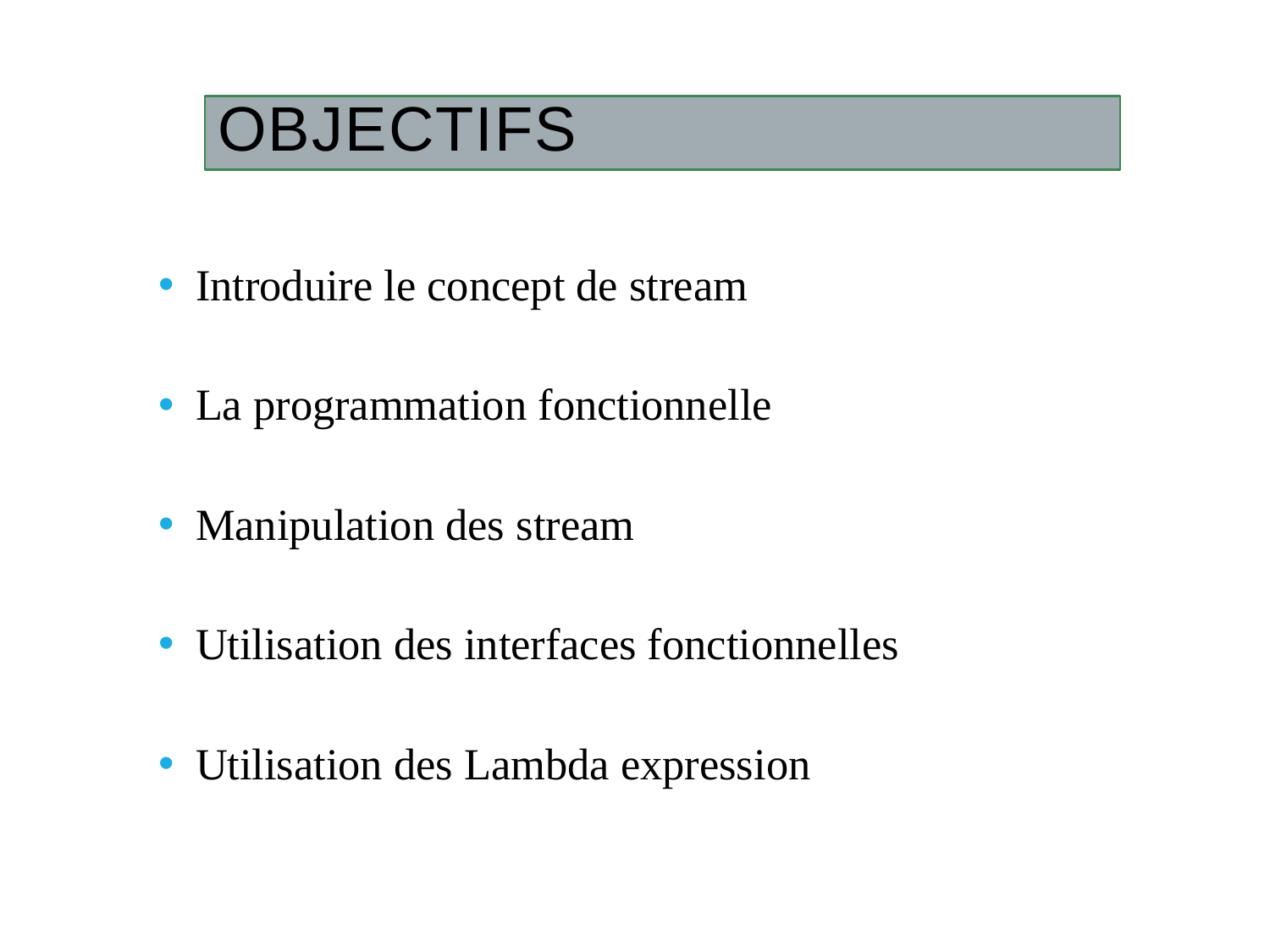

# Objectifs
Introduire le concept de stream

La programmation fonctionnelle

Manipulation des stream

Utilisation des interfaces fonctionnelles

Utilisation des Lambda expression

3